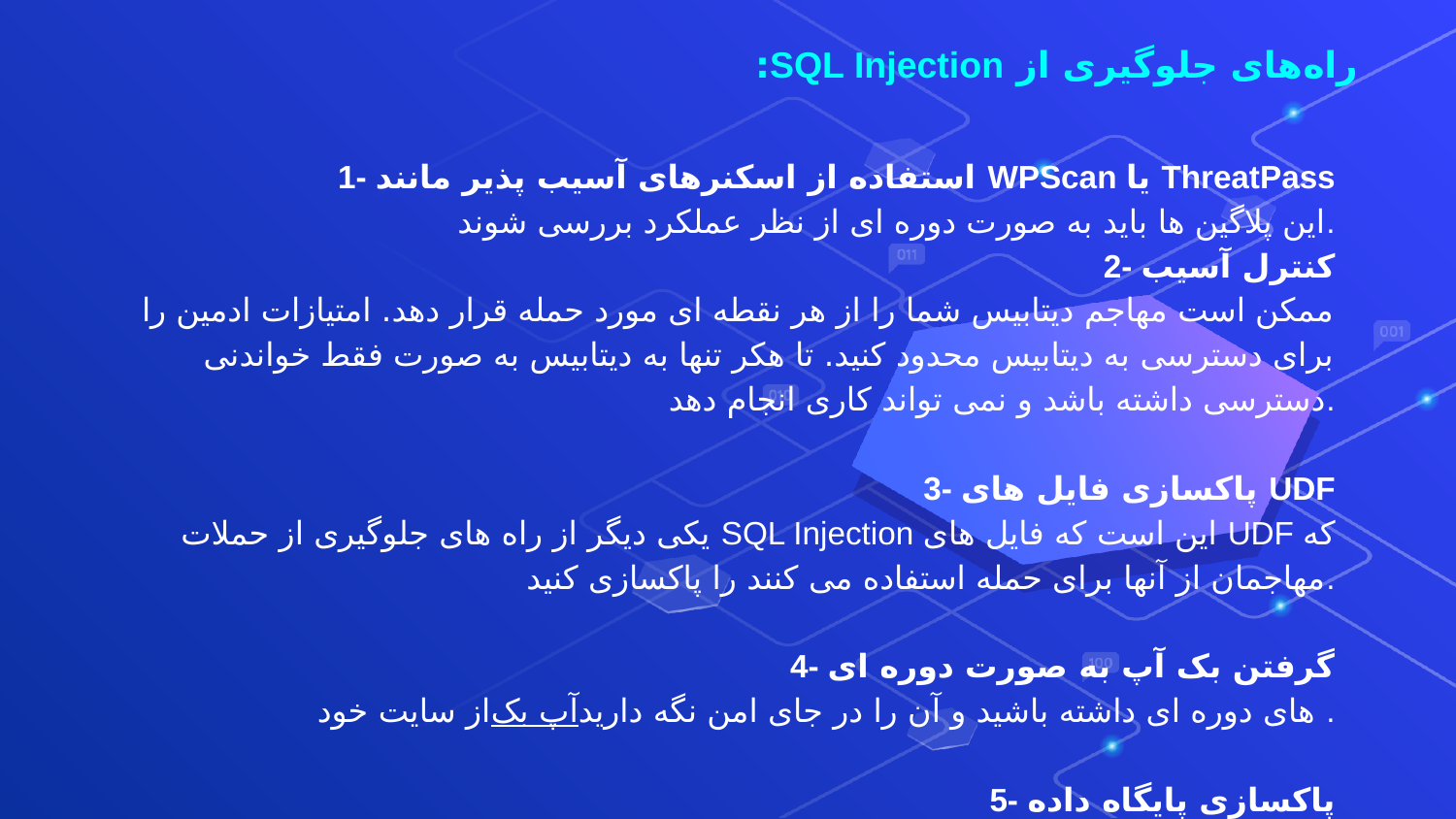

# راه‌های جلوگیری از SQL Injection:
1- استفاده از اسکنرهای آسیب پذیر مانند WPScan یا ThreatPass
این پلاگین ها باید به صورت دوره ای از نظر عملکرد بررسی شوند.
2- کنترل آسیب
ممکن است مهاجم دیتابیس شما را از هر نقطه ای مورد حمله قرار دهد. امتیازات ادمین را برای دسترسی به دیتابیس محدود کنید. تا هکر تنها به دیتابیس به صورت فقط خواندنی دسترسی داشته باشد و نمی تواند کاری انجام دهد.

3- پاکسازی فایل های UDF
یکی دیگر از راه های جلوگیری از حملات SQL Injection این است که فایل های UDF که مهاجمان از آنها برای حمله استفاده می کنند را پاکسازی کنید.

4- گرفتن بک آپ به صورت دوره ای
از سایت خود بک آپ های دوره ای داشته باشید و آن را در جای امن نگه دارید.

5- پاکسازی پایگاه داده